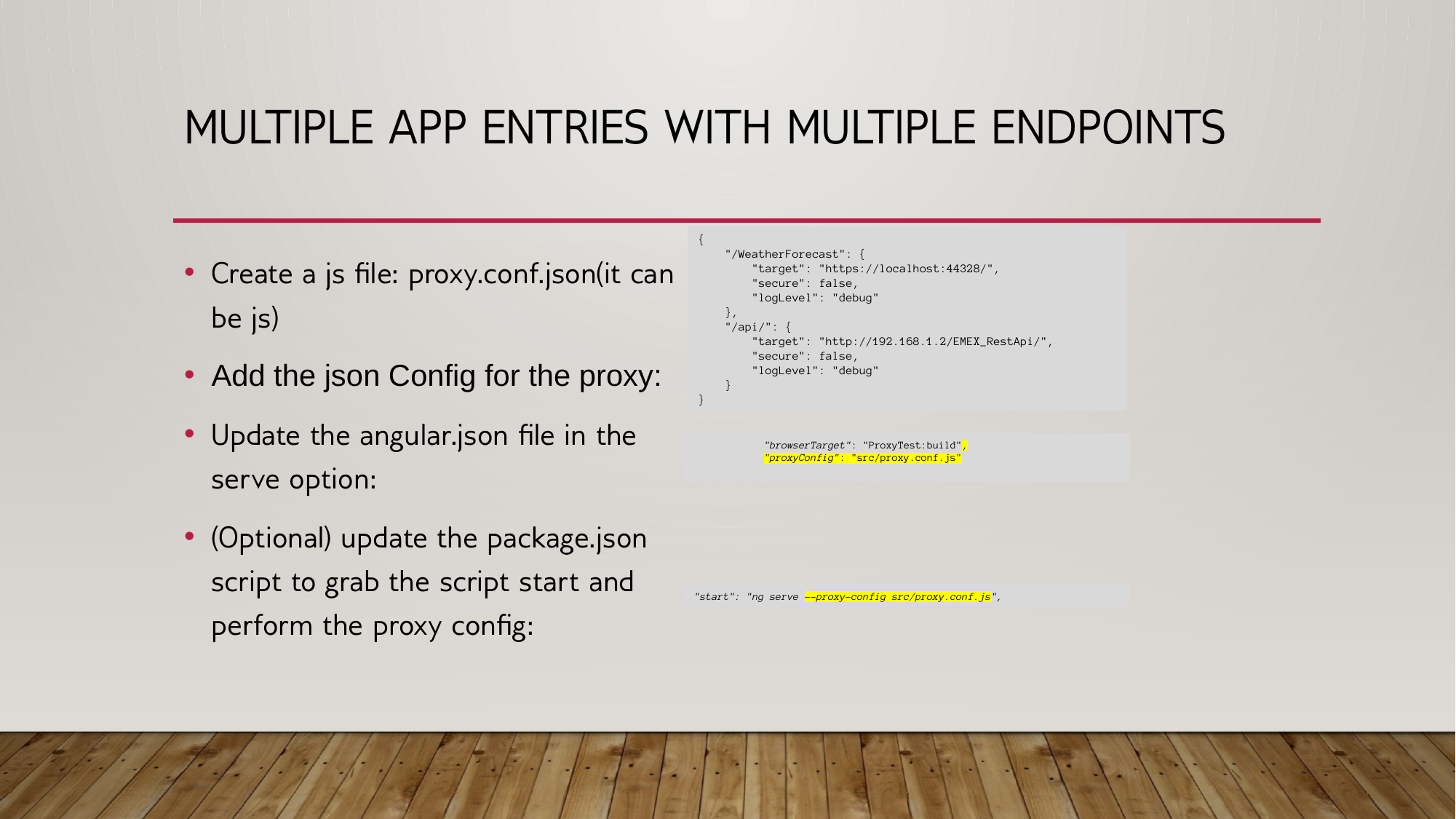

# Multiple app entries with multiple endpoints
{
    "/WeatherForecast": {
        "target": "https://localhost:44328/",
        "secure": false,
        "logLevel": "debug"
    },
    "/api/": {
        "target": "http://192.168.1.2/EMEX_RestApi/",
        "secure": false,
        "logLevel": "debug"
    }
}
Create a js file: proxy.conf.json(it can
be js)
Add the json Config for the proxy:
Update the angular.json file in the
serve option:
(Optional) update the package.json
script to grab the script start and
perform the proxy config:
            "browserTarget": "ProxyTest:build",
            "proxyConfig": "src/proxy.conf.js"

"start": "ng serve --proxy-config src/proxy.conf.js",